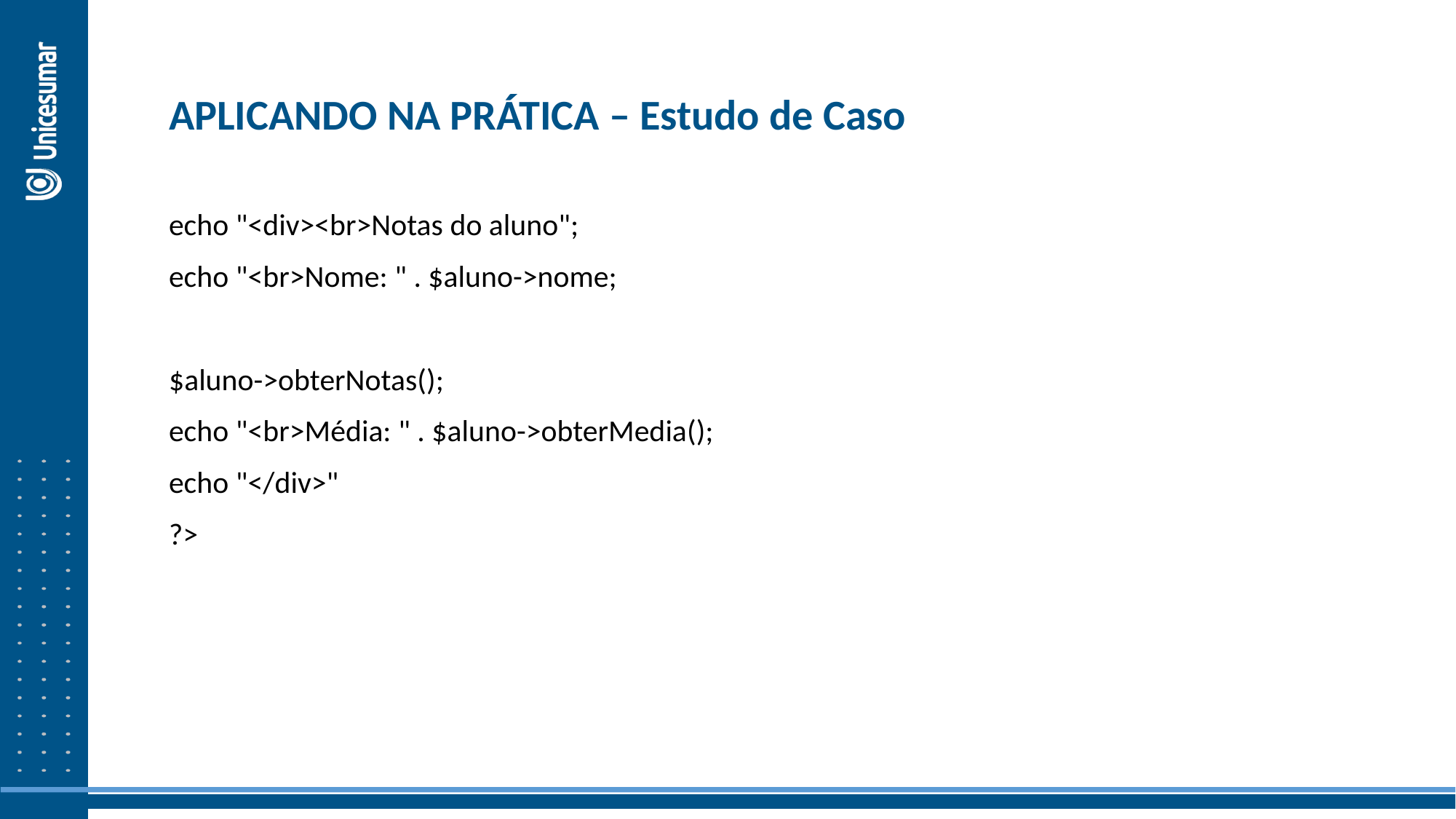

APLICANDO NA PRÁTICA – Estudo de Caso
echo "<div><br>Notas do aluno";
echo "<br>Nome: " . $aluno->nome;

$aluno->obterNotas();
echo "<br>Média: " . $aluno->obterMedia();
echo "</div>"
?>